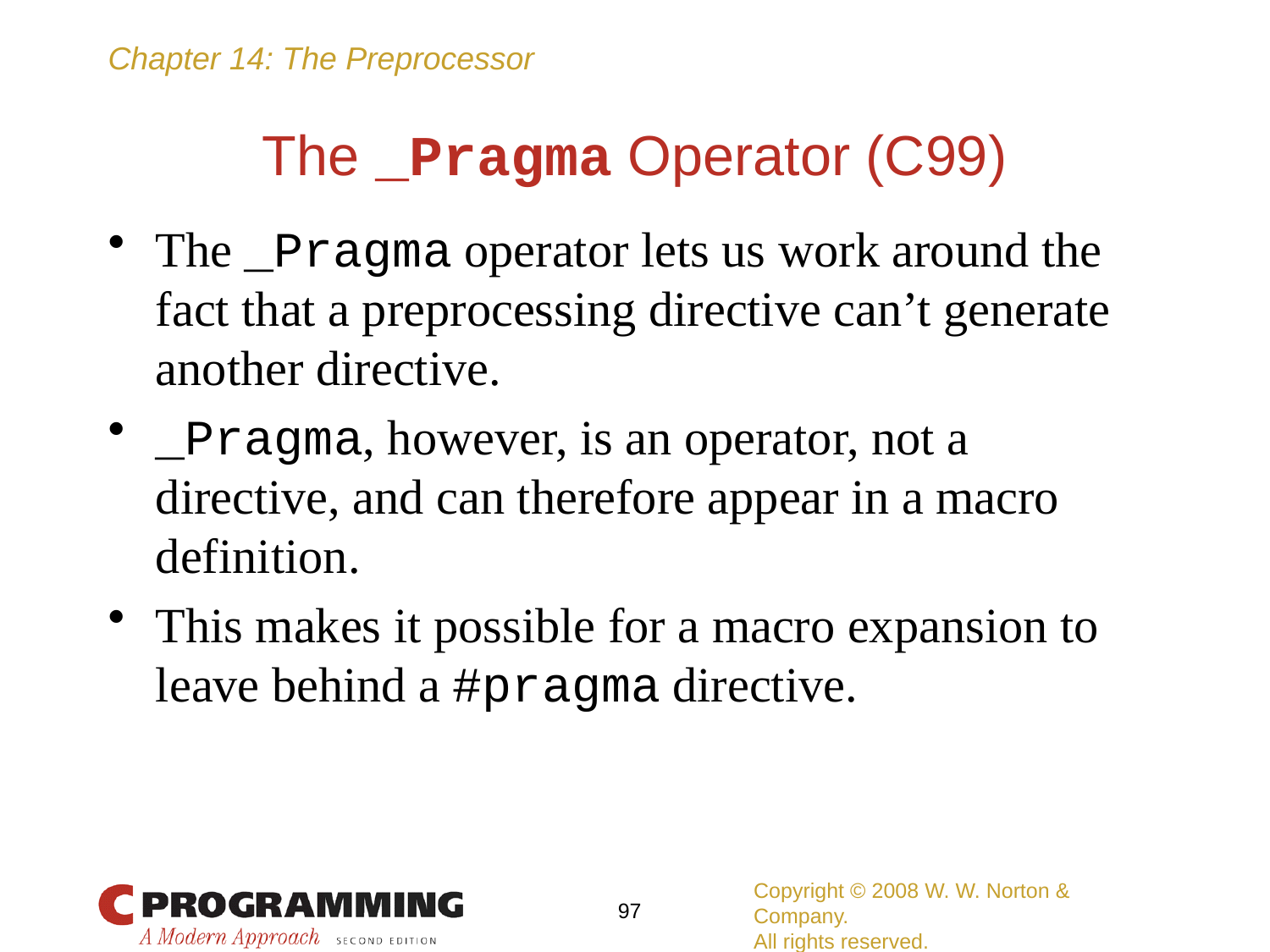

# The _Pragma Operator (C99)
The _Pragma operator lets us work around the fact that a preprocessing directive can’t generate another directive.
_Pragma, however, is an operator, not a directive, and can therefore appear in a macro definition.
This makes it possible for a macro expansion to leave behind a #pragma directive.
Copyright © 2008 W. W. Norton & Company.
All rights reserved.
97